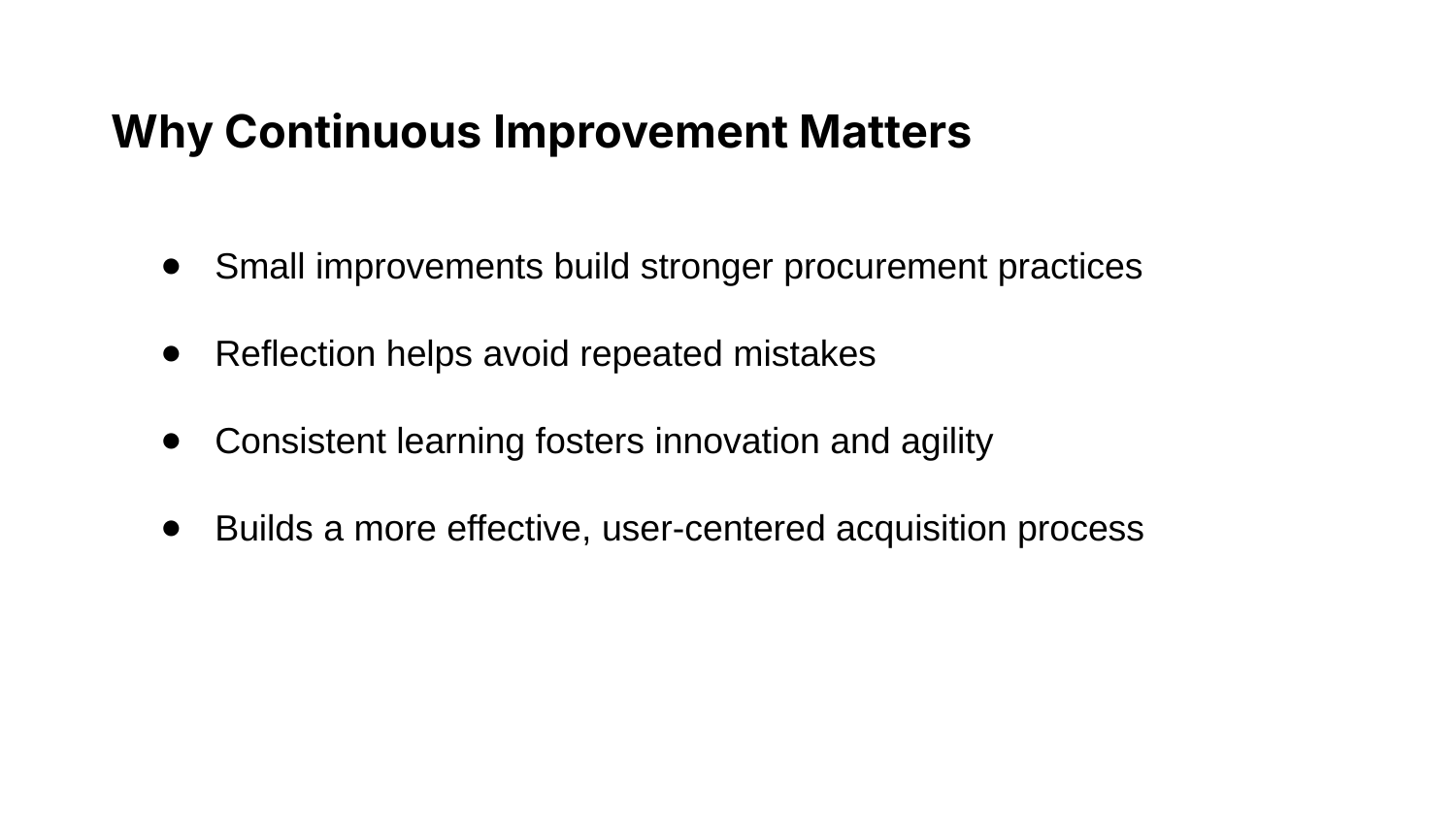

Why Continuous Improvement Matters
Small improvements build stronger procurement practices

Reflection helps avoid repeated mistakes

Consistent learning fosters innovation and agility

Builds a more effective, user-centered acquisition process